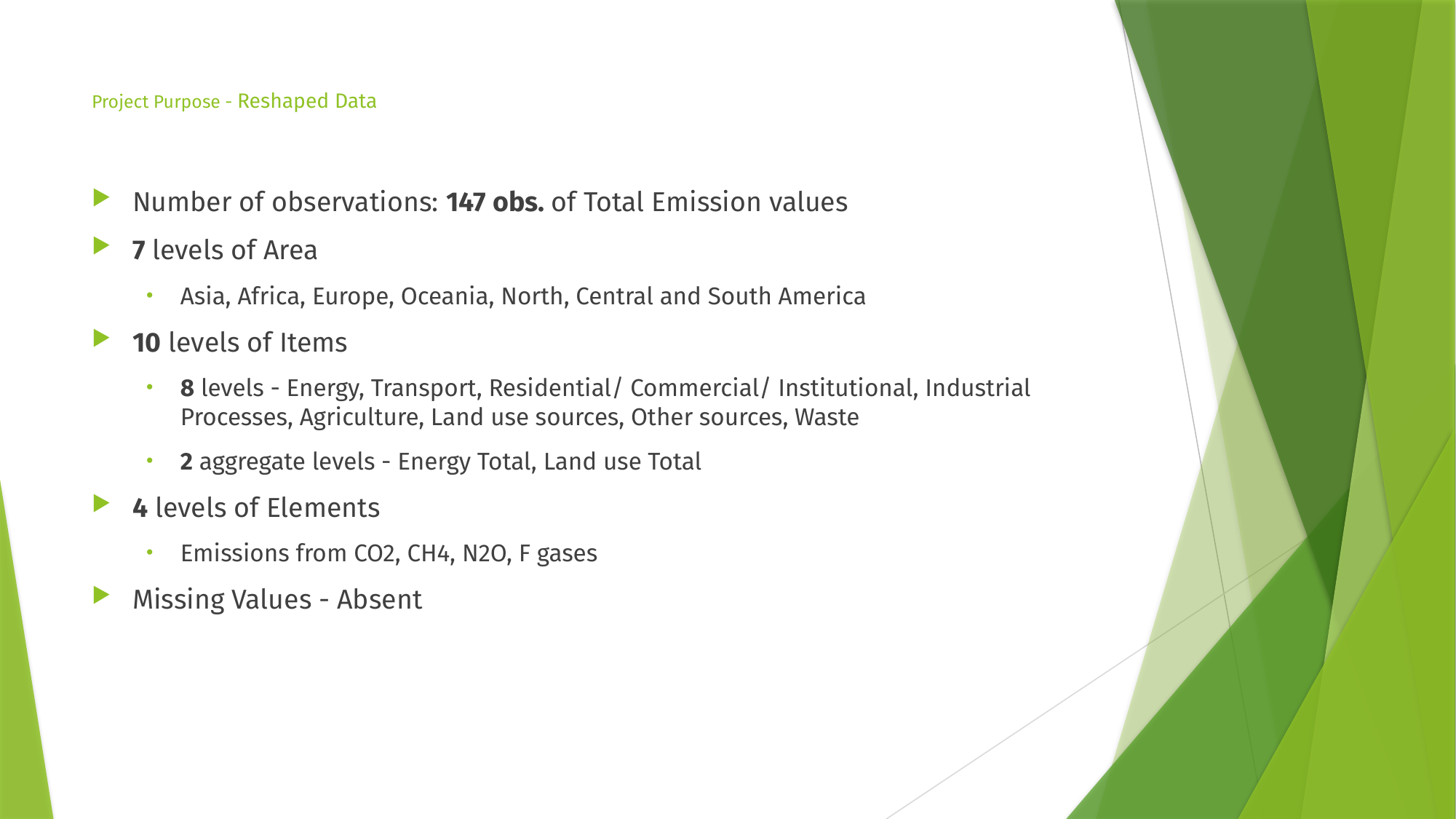

# Project Purpose - Reshaped Data
Number of observations: 147 obs. of Total Emission values
7 levels of Area
Asia, Africa, Europe, Oceania, North, Central and South America
10 levels of Items
8 levels - Energy, Transport, Residential/ Commercial/ Institutional, Industrial Processes, Agriculture, Land use sources, Other sources, Waste
2 aggregate levels - Energy Total, Land use Total
4 levels of Elements
Emissions from CO2, CH4, N2O, F gases
Missing Values - Absent